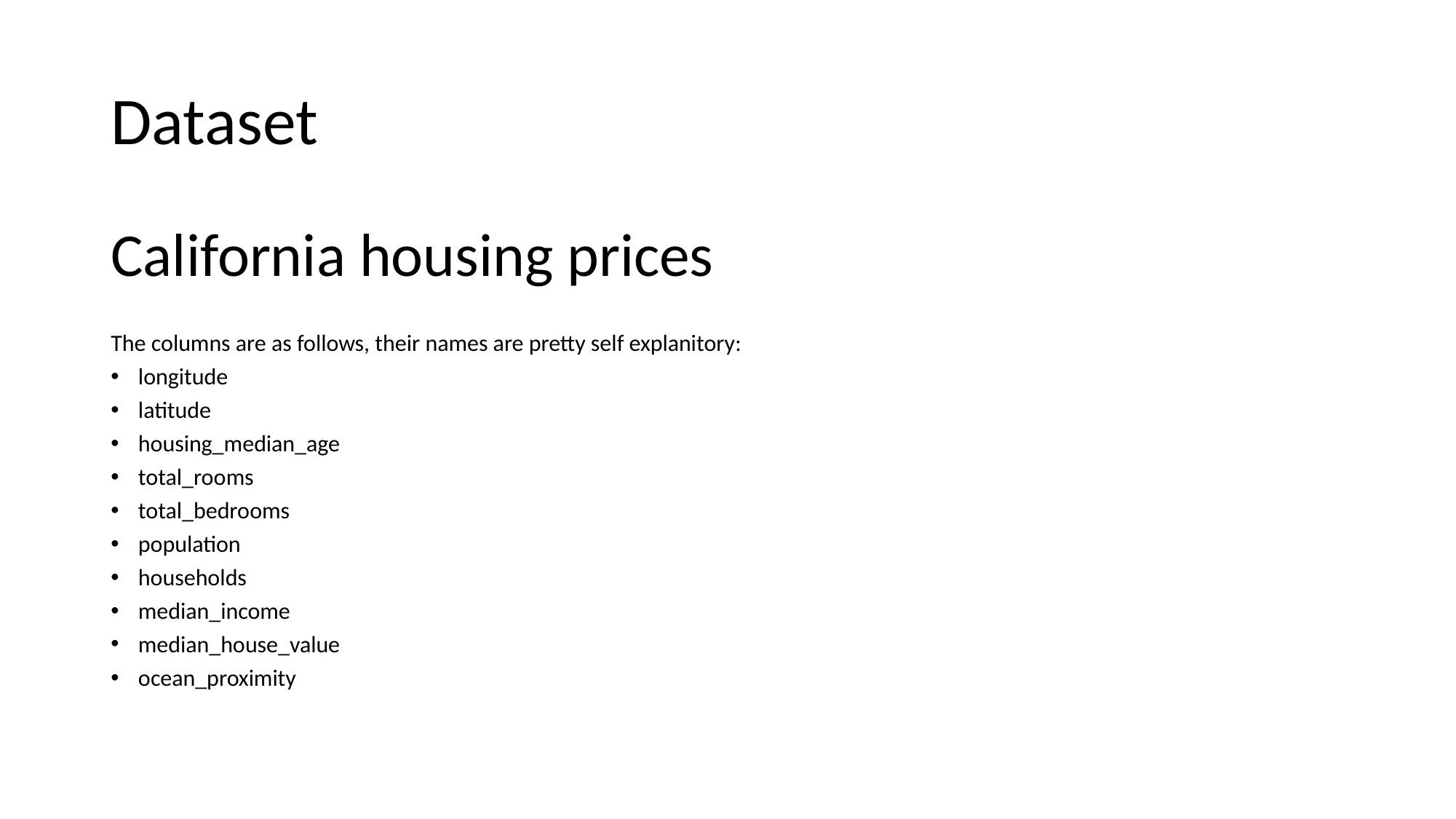

# Dataset
California housing prices

The columns are as follows, their names are pretty self explanitory:
longitude
latitude
housing_median_age
total_rooms
total_bedrooms
population
households
median_income
median_house_value
ocean_proximity